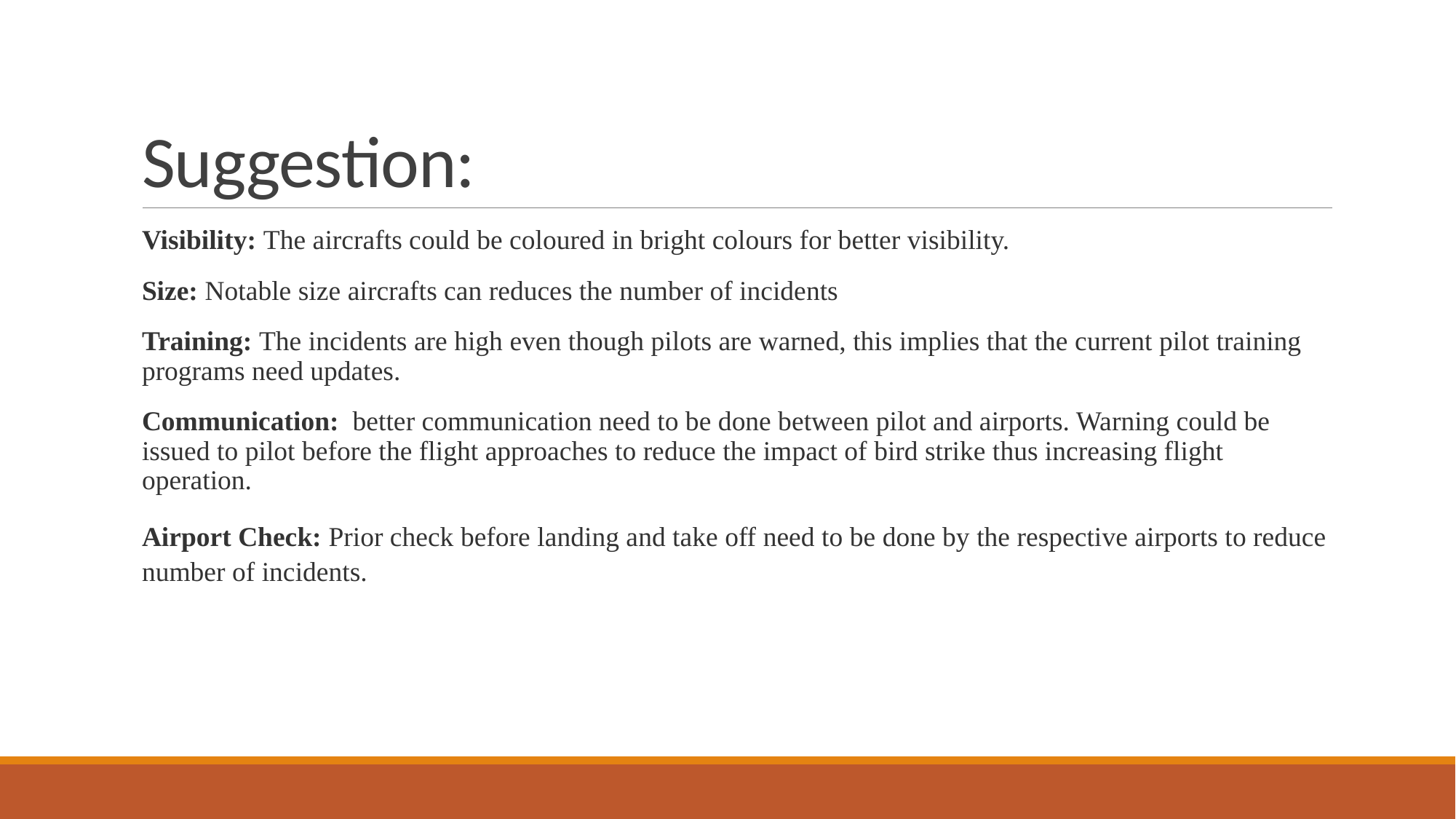

# Suggestion:
Visibility: The aircrafts could be coloured in bright colours for better visibility.
Size: Notable size aircrafts can reduces the number of incidents
Training: The incidents are high even though pilots are warned, this implies that the current pilot training programs need updates.
Communication:  better communication need to be done between pilot and airports. Warning could be issued to pilot before the flight approaches to reduce the impact of bird strike thus increasing flight operation.
Airport Check: Prior check before landing and take off need to be done by the respective airports to reduce number of incidents.